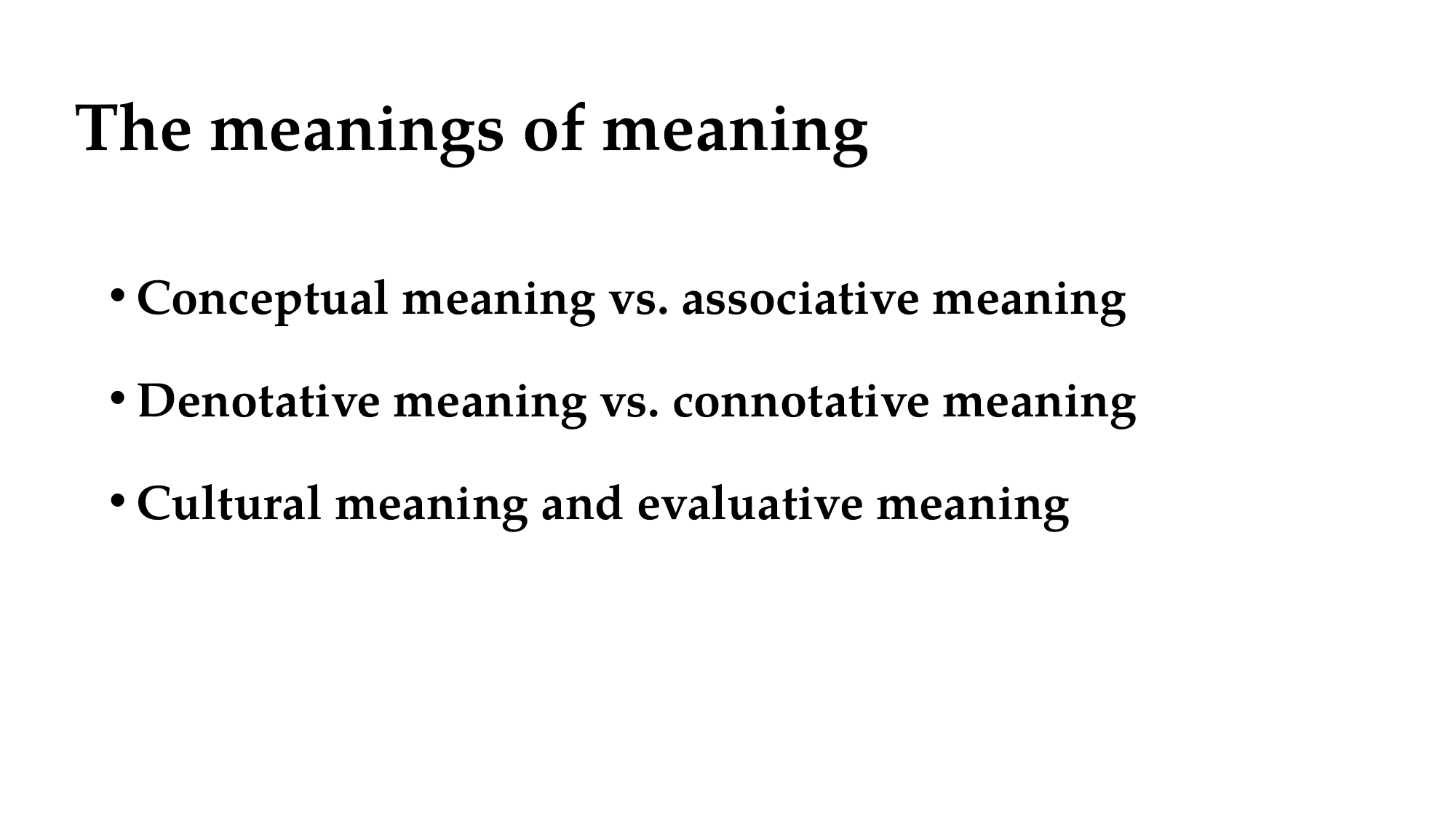

# The meanings of meaning
Conceptual meaning vs. associative meaning
Denotative meaning vs. connotative meaning
Cultural meaning and evaluative meaning